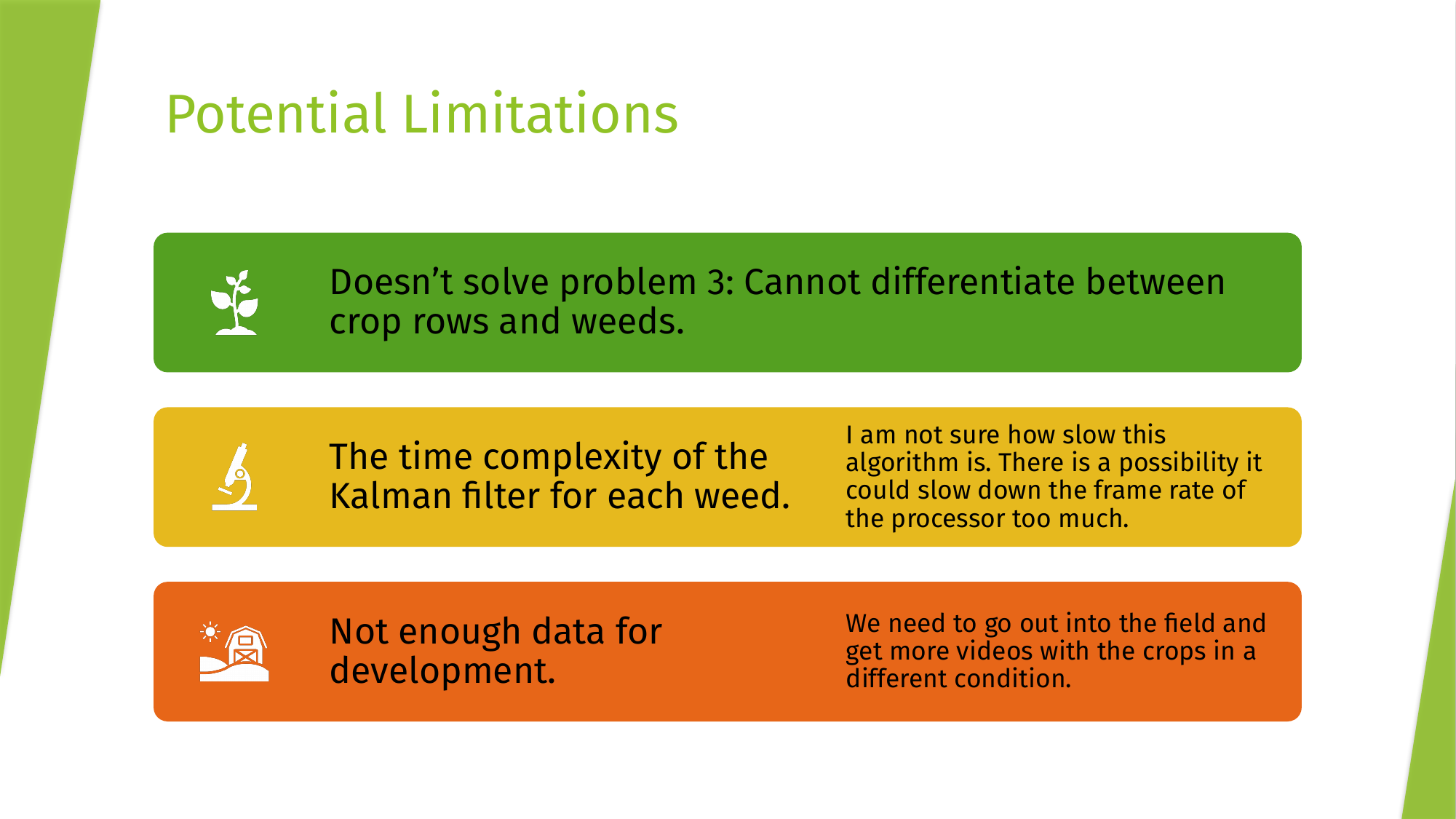

# Potential Limitations
Doesn’t solve problem 3: Cannot differentiate between crop rows and weeds.
The time complexity of the Kalman filter for each weed.
I am not sure how slow this algorithm is. There is a possibility it could slow down the frame rate of the processor too much.
Not enough data for development.
We need to go out into the field and get more videos with the crops in a different condition.